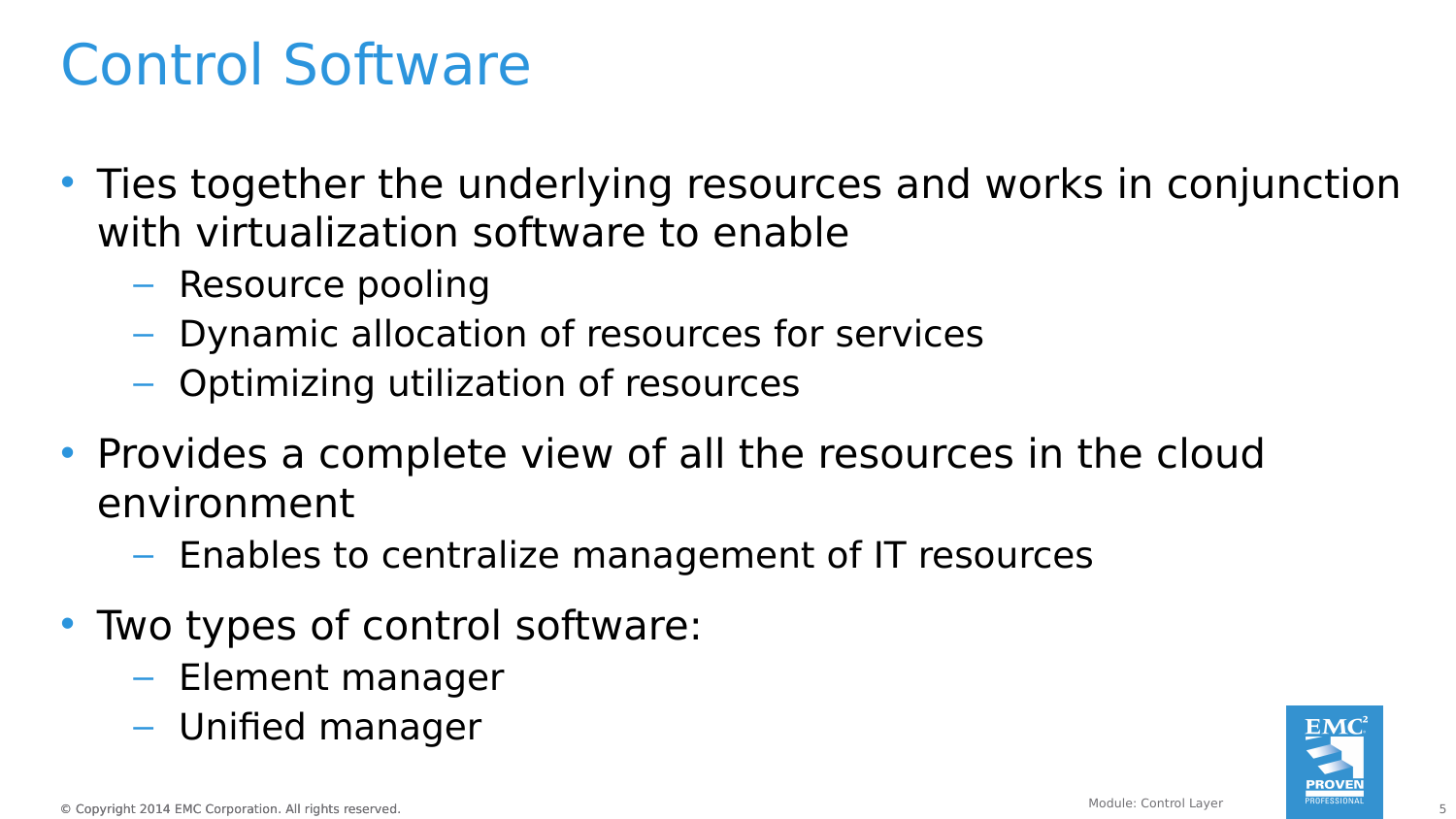

# Control Software
Ties together the underlying resources and works in conjunction with virtualization software to enable
Resource pooling
Dynamic allocation of resources for services
Optimizing utilization of resources
Provides a complete view of all the resources in the cloud environment
Enables to centralize management of IT resources
Two types of control software:
Element manager
Unified manager

Module: Control Layer